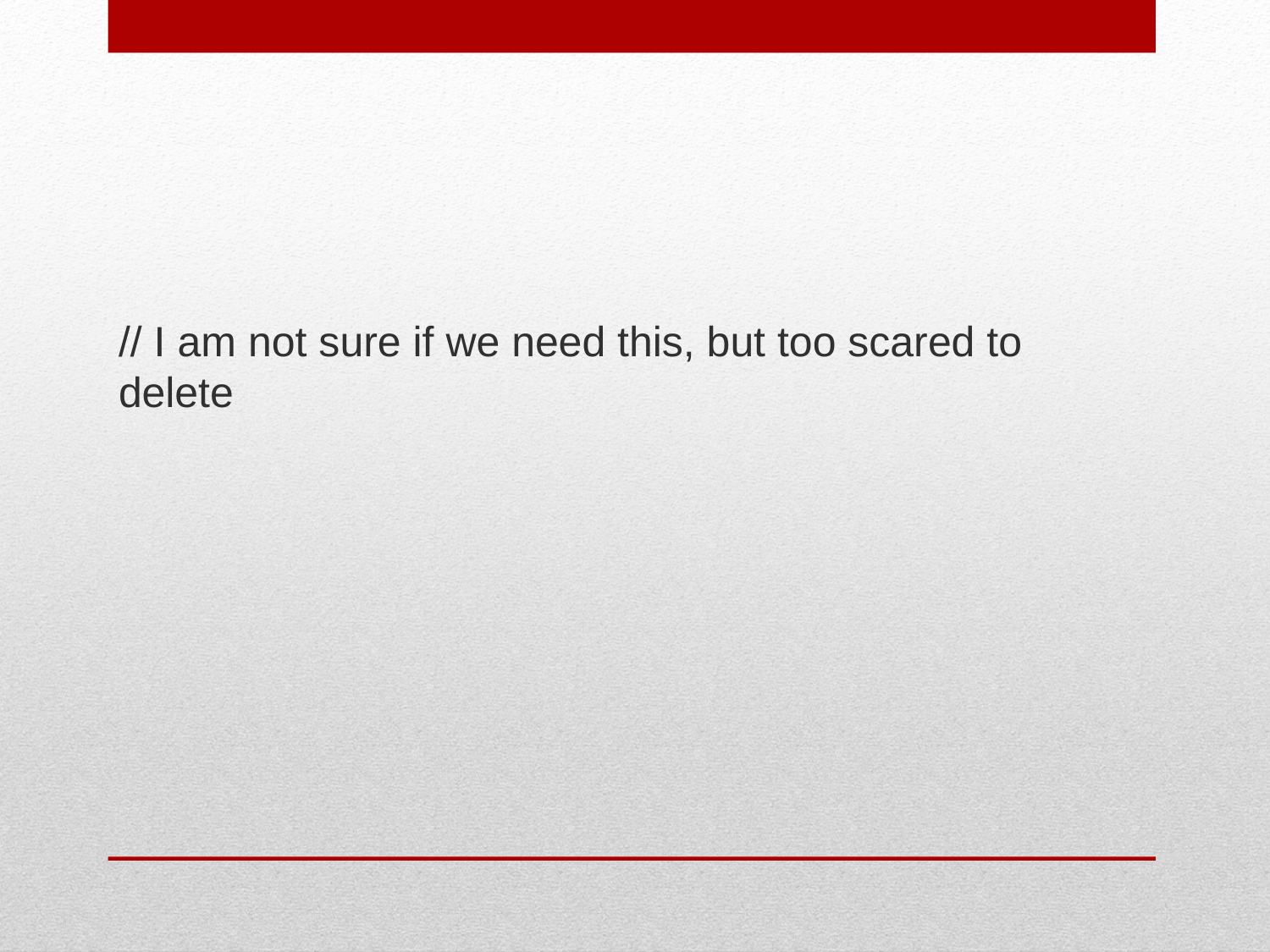

// I am not sure if we need this, but too scared to delete
#